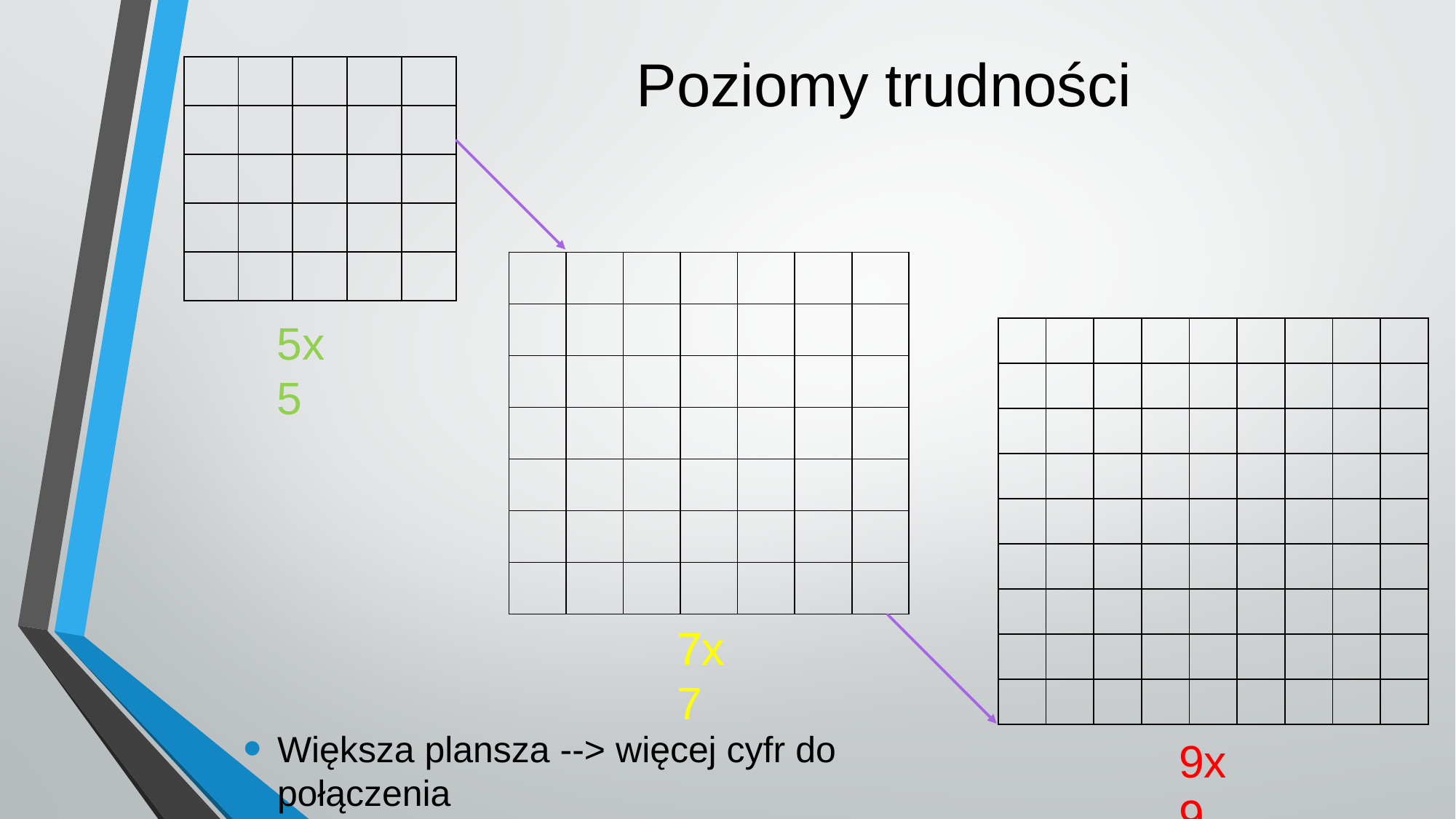

# Poziomy trudności
|  |  |  |  |  |
| --- | --- | --- | --- | --- |
|  |  |  |  |  |
|  |  |  |  |  |
|  |  |  |  |  |
|  |  |  |  |  |
|  |  |  |  |  |  |  |
| --- | --- | --- | --- | --- | --- | --- |
|  |  |  |  |  |  |  |
|  |  |  |  |  |  |  |
|  |  |  |  |  |  |  |
|  |  |  |  |  |  |  |
|  |  |  |  |  |  |  |
|  |  |  |  |  |  |  |
5x5
|  |  |  |  |  |  |  |  |  |
| --- | --- | --- | --- | --- | --- | --- | --- | --- |
|  |  |  |  |  |  |  |  |  |
|  |  |  |  |  |  |  |  |  |
|  |  |  |  |  |  |  |  |  |
|  |  |  |  |  |  |  |  |  |
|  |  |  |  |  |  |  |  |  |
|  |  |  |  |  |  |  |  |  |
|  |  |  |  |  |  |  |  |  |
|  |  |  |  |  |  |  |  |  |
7x7
9x9
Większa plansza --> więcej cyfr do połączenia